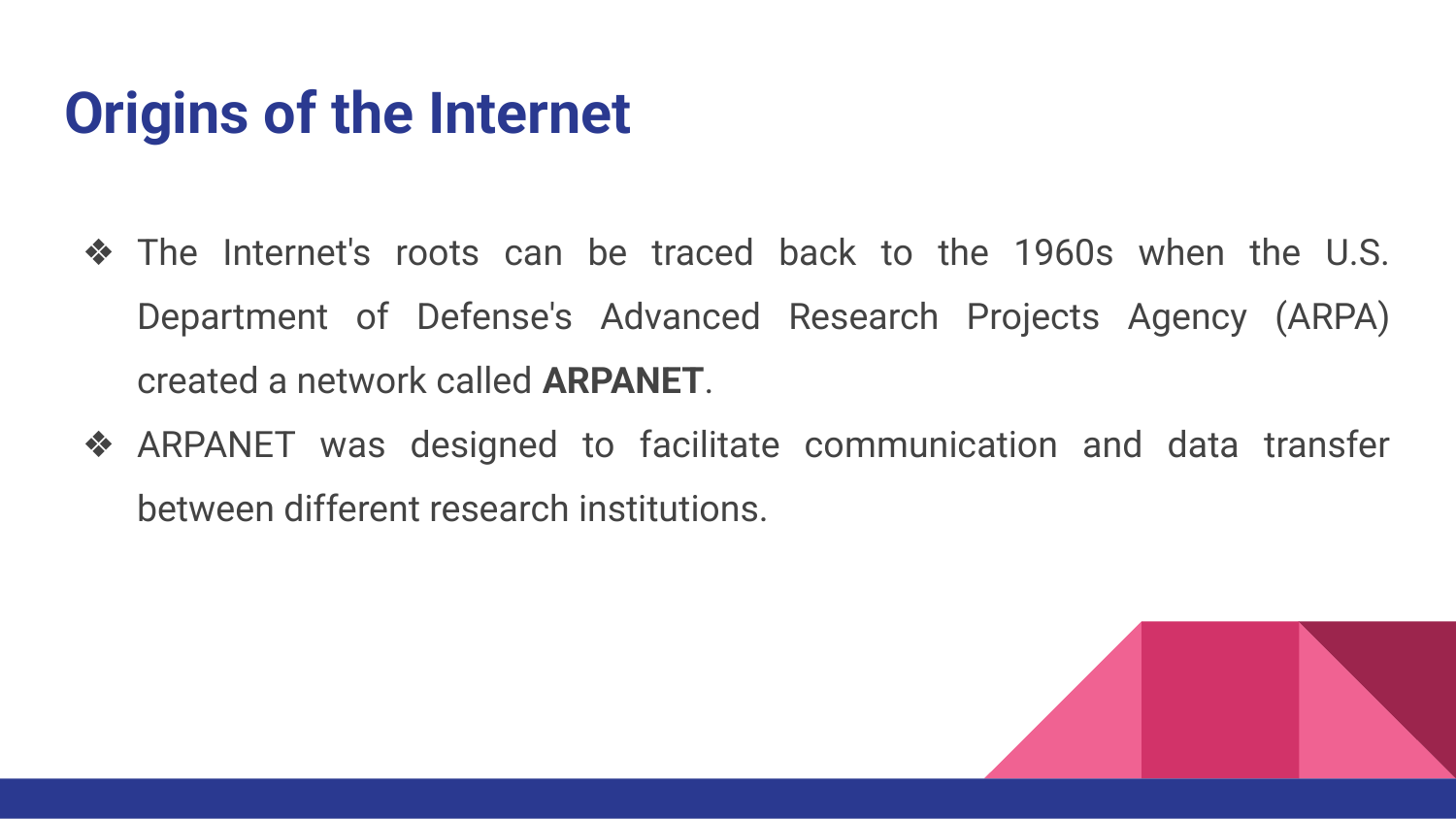

# Origins of the Internet
The Internet's roots can be traced back to the 1960s when the U.S. Department of Defense's Advanced Research Projects Agency (ARPA) created a network called ARPANET.
ARPANET was designed to facilitate communication and data transfer between different research institutions.